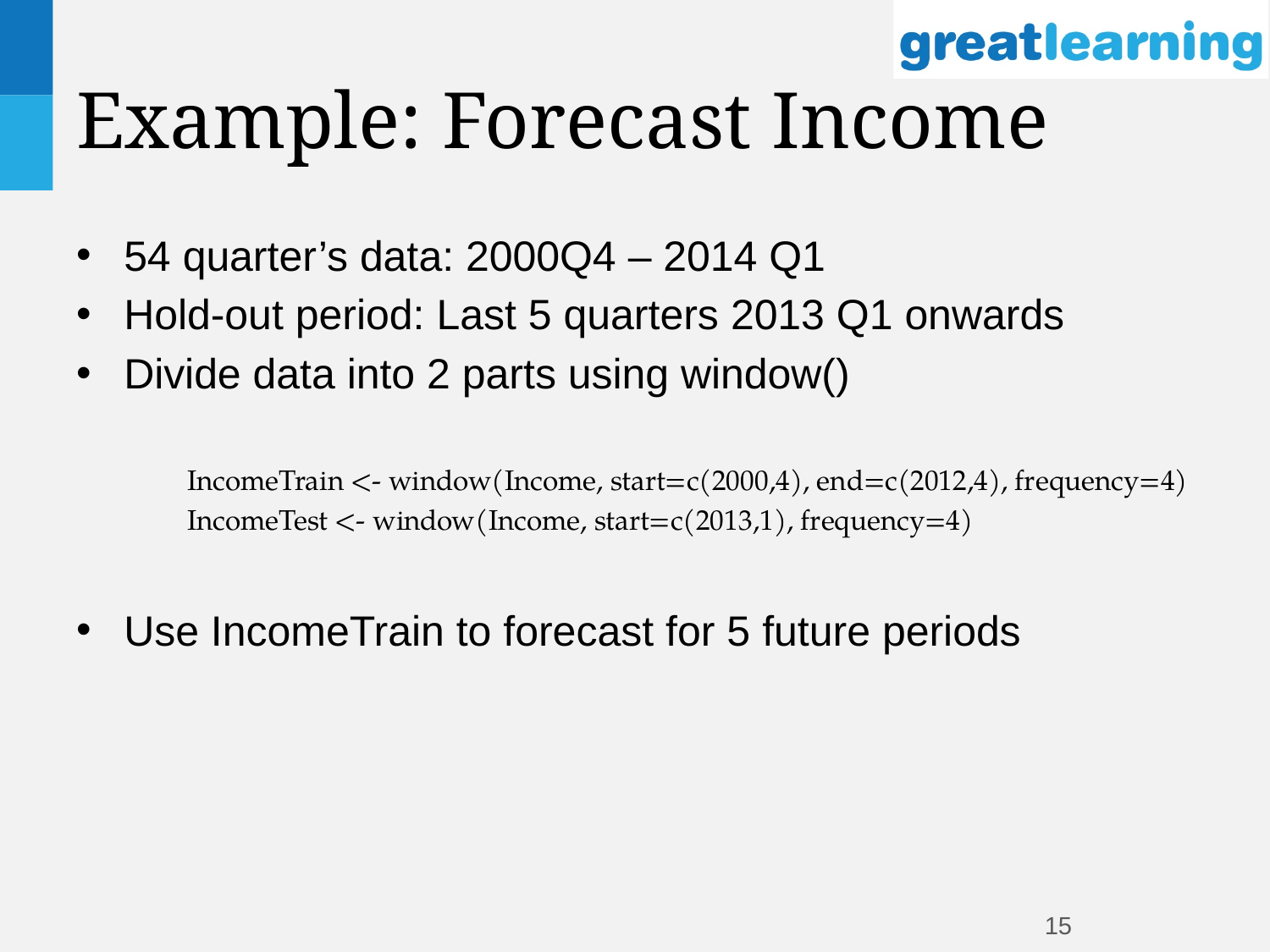

# Example: Forecast Income
54 quarter’s data: 2000Q4 – 2014 Q1
Hold-out period: Last 5 quarters 2013 Q1 onwards
Divide data into 2 parts using window()

IncomeTrain <- window(Income, start=c(2000,4), end=c(2012,4), frequency=4)
IncomeTest <- window(Income, start=c(2013,1), frequency=4)

Use IncomeTrain to forecast for 5 future periods
15